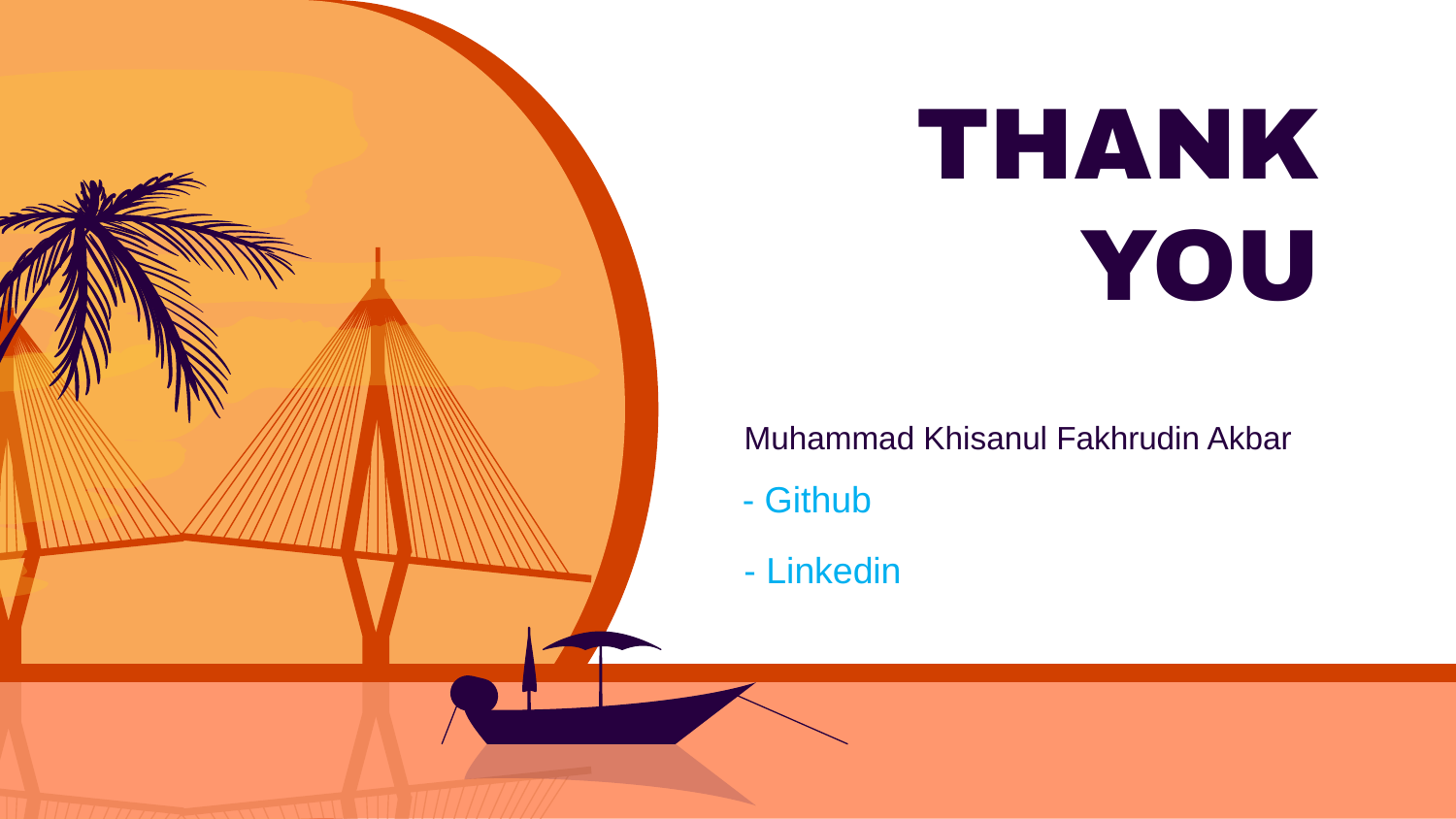

# THANK YOU

Muhammad Khisanul Fakhrudin Akbar
- Github
- Linkedin